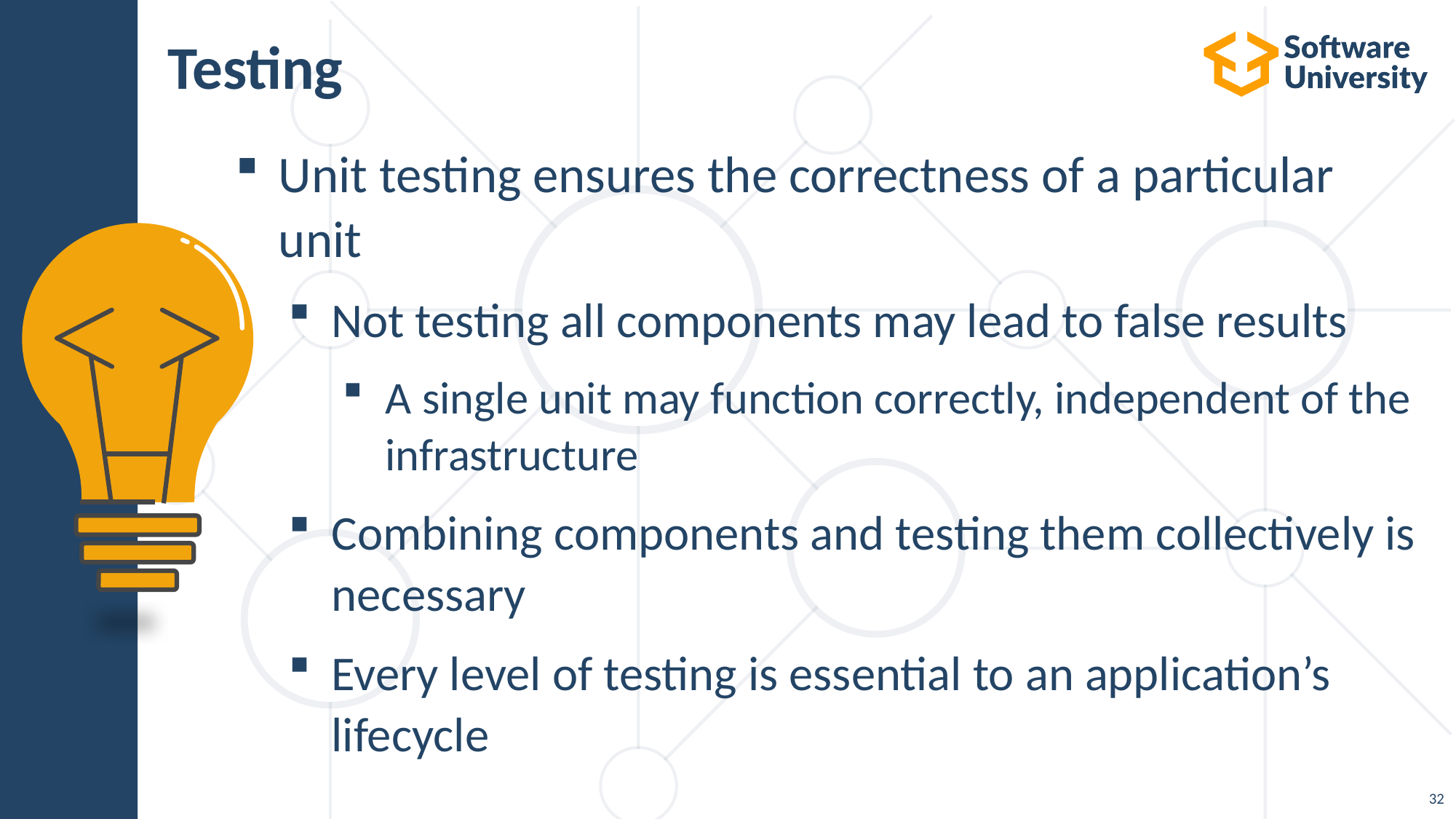

# Testing
Unit testing ensures the correctness of a particular unit
Not testing all components may lead to false results
A single unit may function correctly, independent of the infrastructure
Combining components and testing them collectively is necessary
Every level of testing is essential to an application’s lifecycle
32